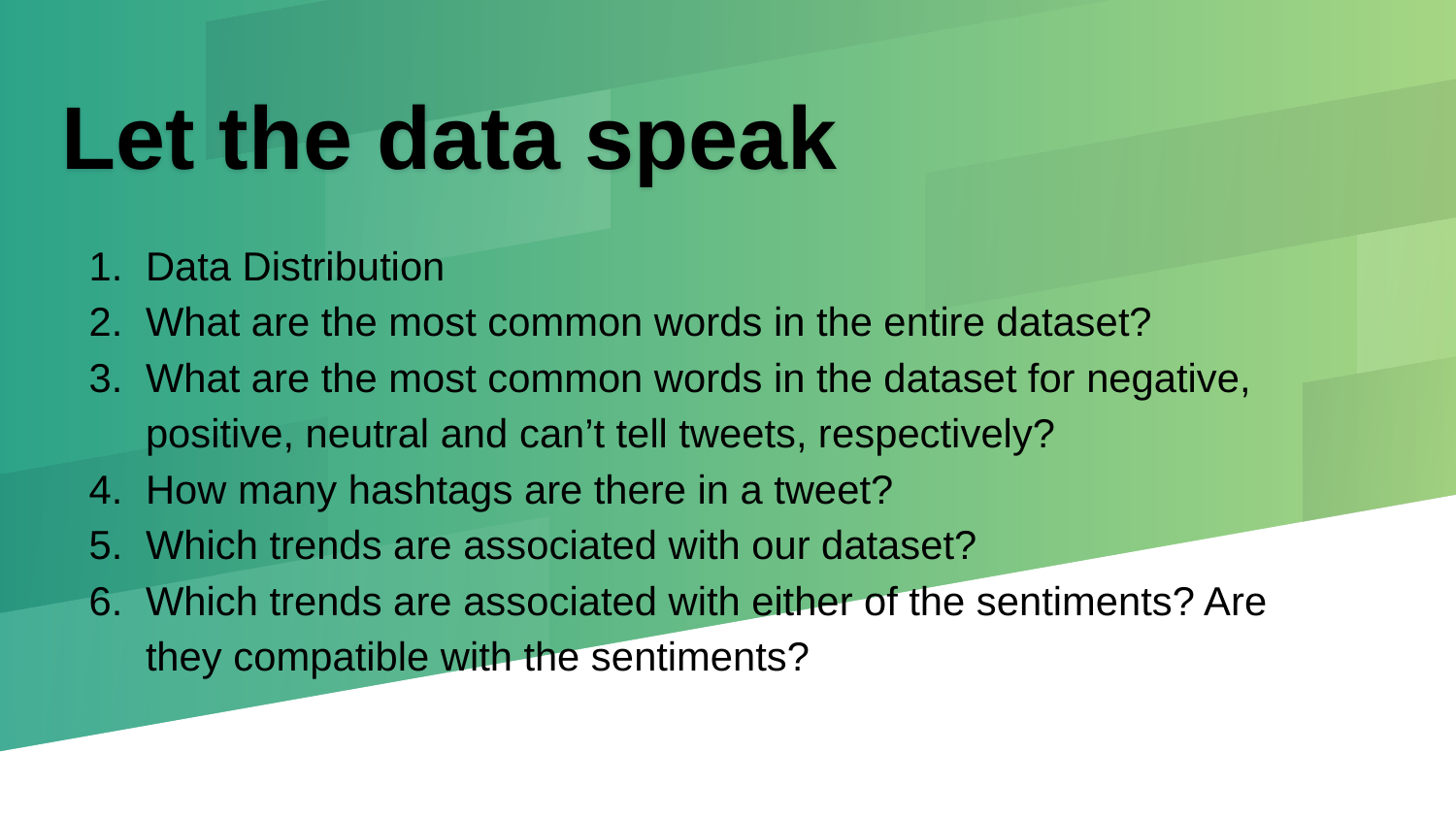

# Let the data speak
Data Distribution
What are the most common words in the entire dataset?
What are the most common words in the dataset for negative, positive, neutral and can’t tell tweets, respectively?
How many hashtags are there in a tweet?
Which trends are associated with our dataset?
Which trends are associated with either of the sentiments? Are they compatible with the sentiments?